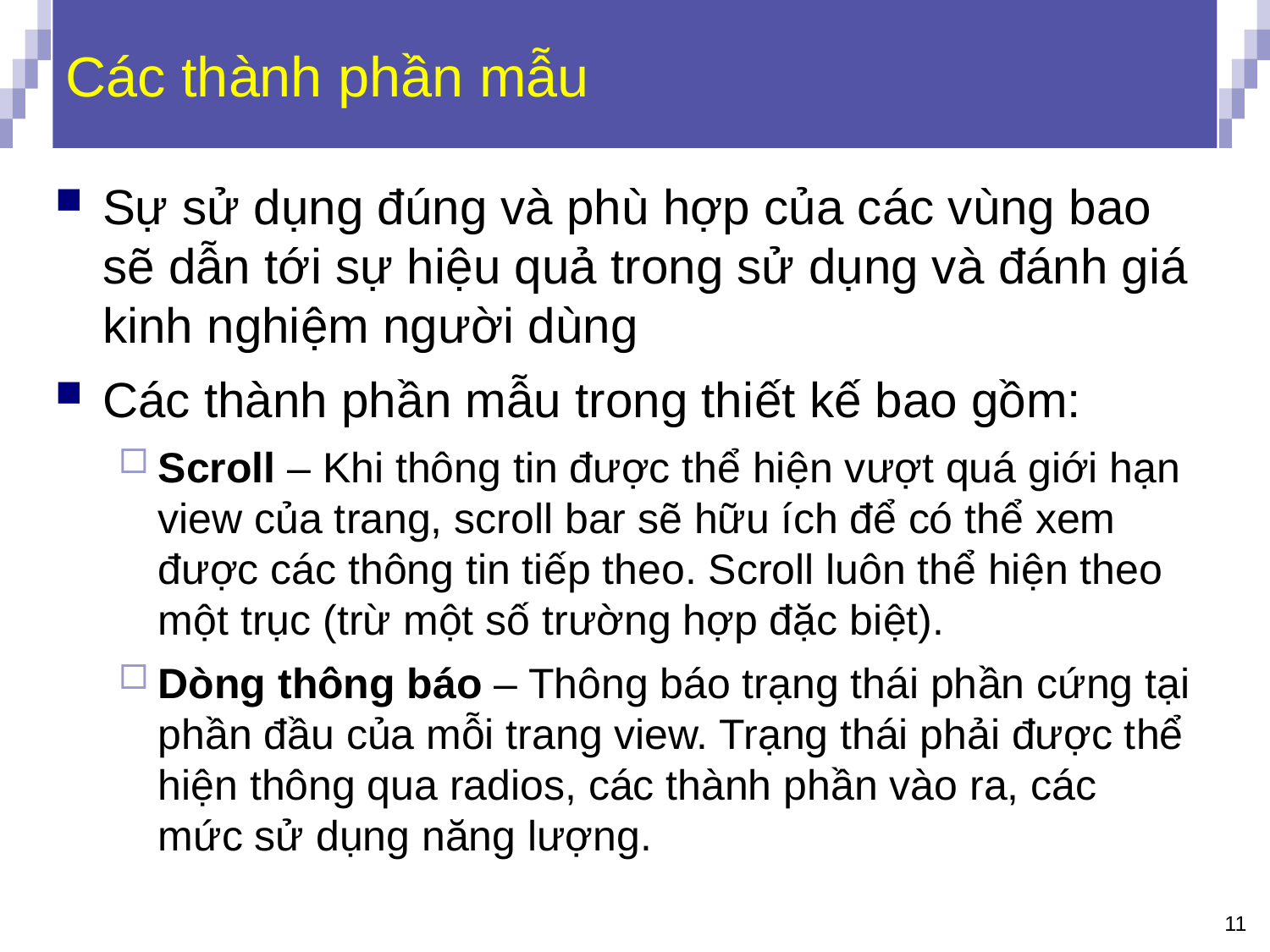

# Các thành phần mẫu
Sự sử dụng đúng và phù hợp của các vùng bao sẽ dẫn tới sự hiệu quả trong sử dụng và đánh giá kinh nghiệm người dùng
Các thành phần mẫu trong thiết kế bao gồm:
Scroll – Khi thông tin được thể hiện vượt quá giới hạn view của trang, scroll bar sẽ hữu ích để có thể xem được các thông tin tiếp theo. Scroll luôn thể hiện theo một trục (trừ một số trường hợp đặc biệt).
Dòng thông báo – Thông báo trạng thái phần cứng tại phần đầu của mỗi trang view. Trạng thái phải được thể hiện thông qua radios, các thành phần vào ra, các mức sử dụng năng lượng.

11